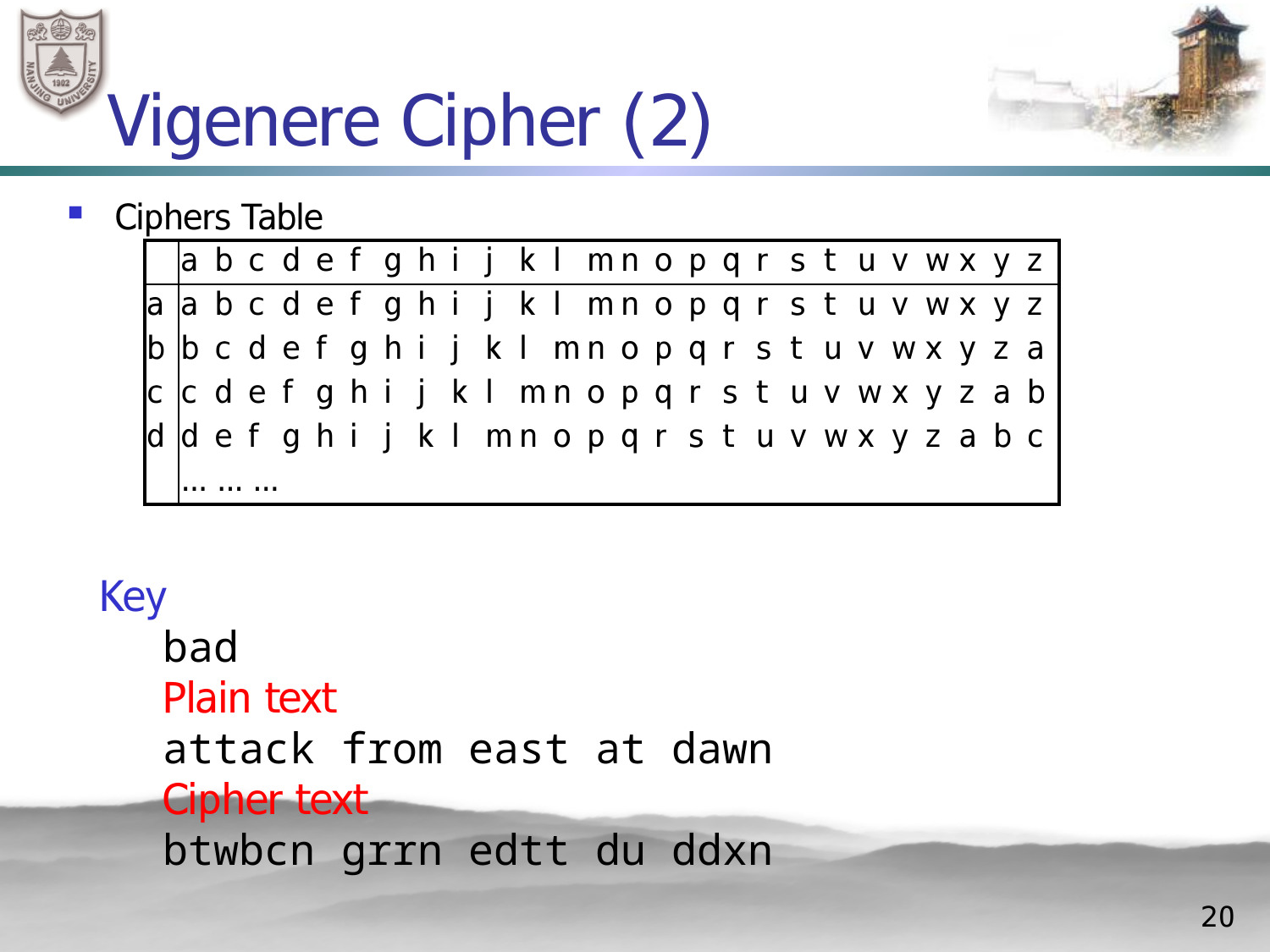

# Vigenere Cipher (2)
Ciphers Table
|  | a | b | c | d | e | f | g | h | i | j | k | l | m | n | o | p | q | r | s | t | u | v | w | x | y | z |
| --- | --- | --- | --- | --- | --- | --- | --- | --- | --- | --- | --- | --- | --- | --- | --- | --- | --- | --- | --- | --- | --- | --- | --- | --- | --- | --- |
| a | a | b | c | d | e | f | g | h | i | j | k | l | m | n | o | p | q | r | s | t | u | v | w | x | y | z |
| b | b | c | d | e | f | g | h | i | j | k | l | m | n | o | p | q | r | s | t | u | v | w | x | y | z | a |
| c | c | d | e | f | g | h | i | j | k | l | m | n | o | p | q | r | s | t | u | v | w | x | y | z | a | b |
| d | d | e | f | g | h | i | j | k | l | m | n | o | p | q | r | s | t | u | v | w | x | y | z | a | b | c |
|  | … … … |  |  |  |  |  |  |  |  |  |  |  |  |  |  |  |  |  |  |  |  |  |  |  |  |  |
Key
bad
Plain text
attack from east at dawn
Cipher text
btwbcn grrn edtt du ddxn
20